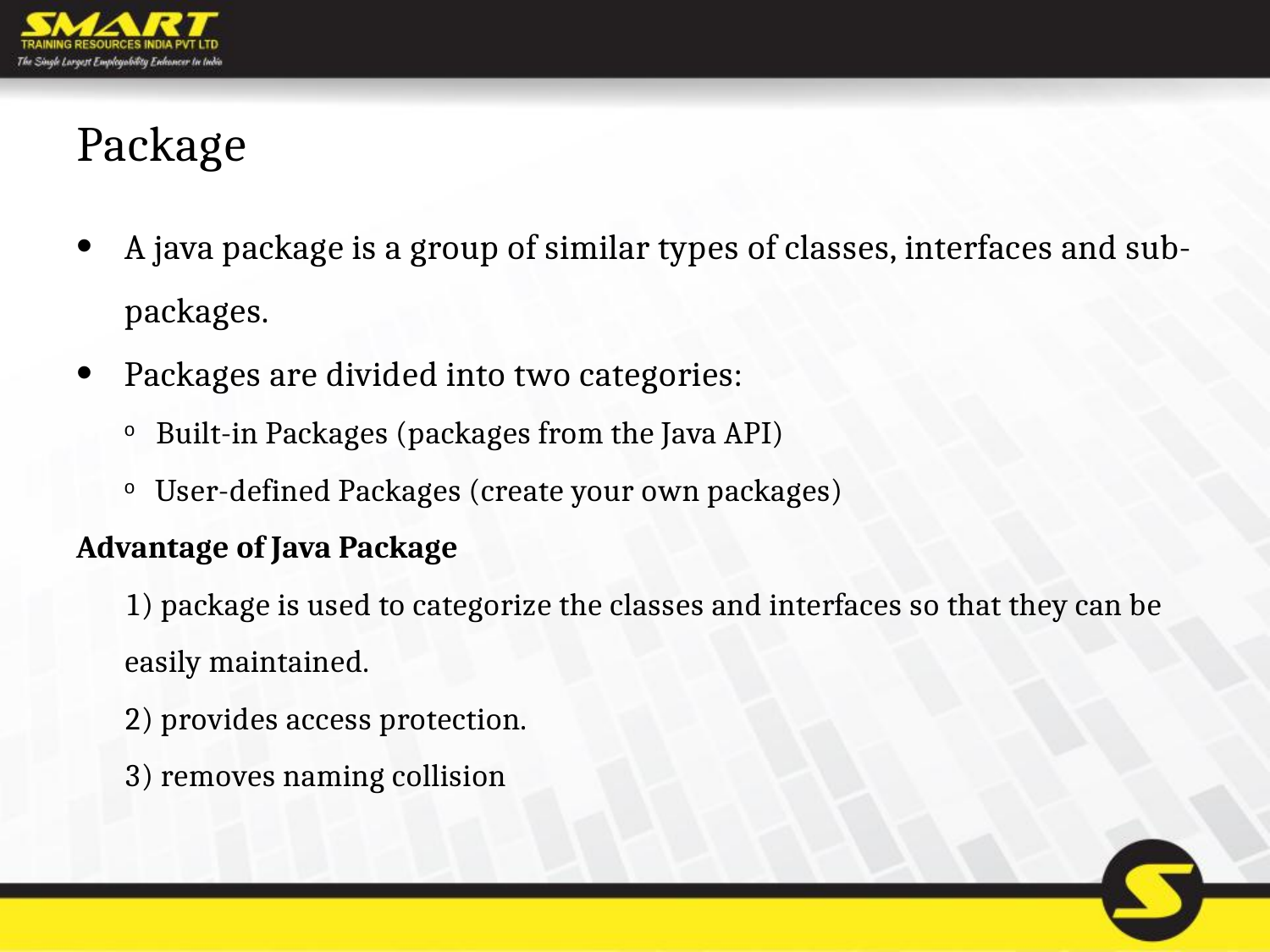

# Package
A java package is a group of similar types of classes, interfaces and sub-packages.
Packages are divided into two categories:
Built-in Packages (packages from the Java API)
User-defined Packages (create your own packages)
Advantage of Java Package
1) package is used to categorize the classes and interfaces so that they can be easily maintained.
2) provides access protection.
3) removes naming collision